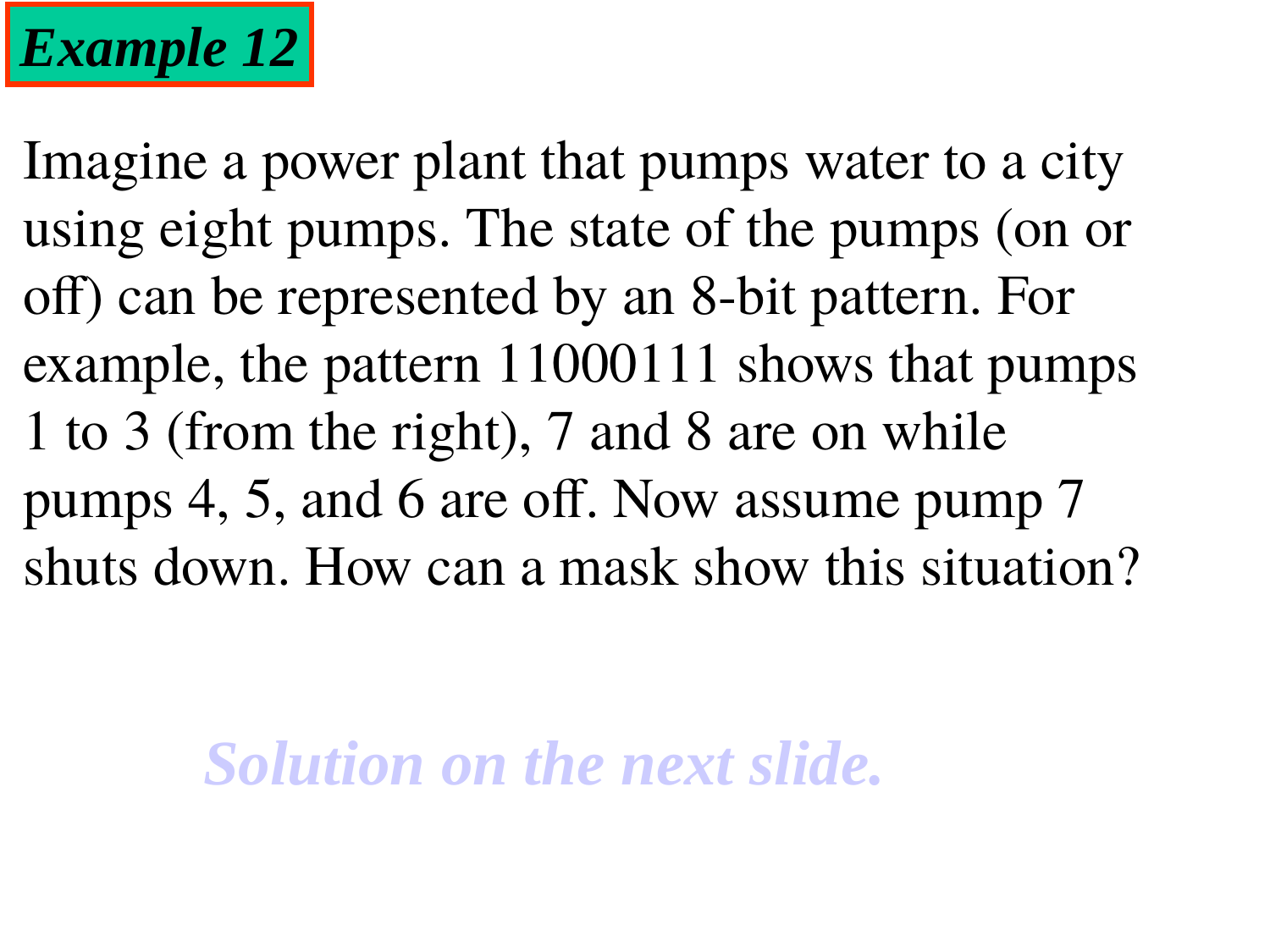

Example 12
Imagine a power plant that pumps water to a city using eight pumps. The state of the pumps (on or off) can be represented by an 8-bit pattern. For example, the pattern 11000111 shows that pumps 1 to 3 (from the right), 7 and 8 are on while pumps 4, 5, and 6 are off. Now assume pump 7 shuts down. How can a mask show this situation?
Solution on the next slide.